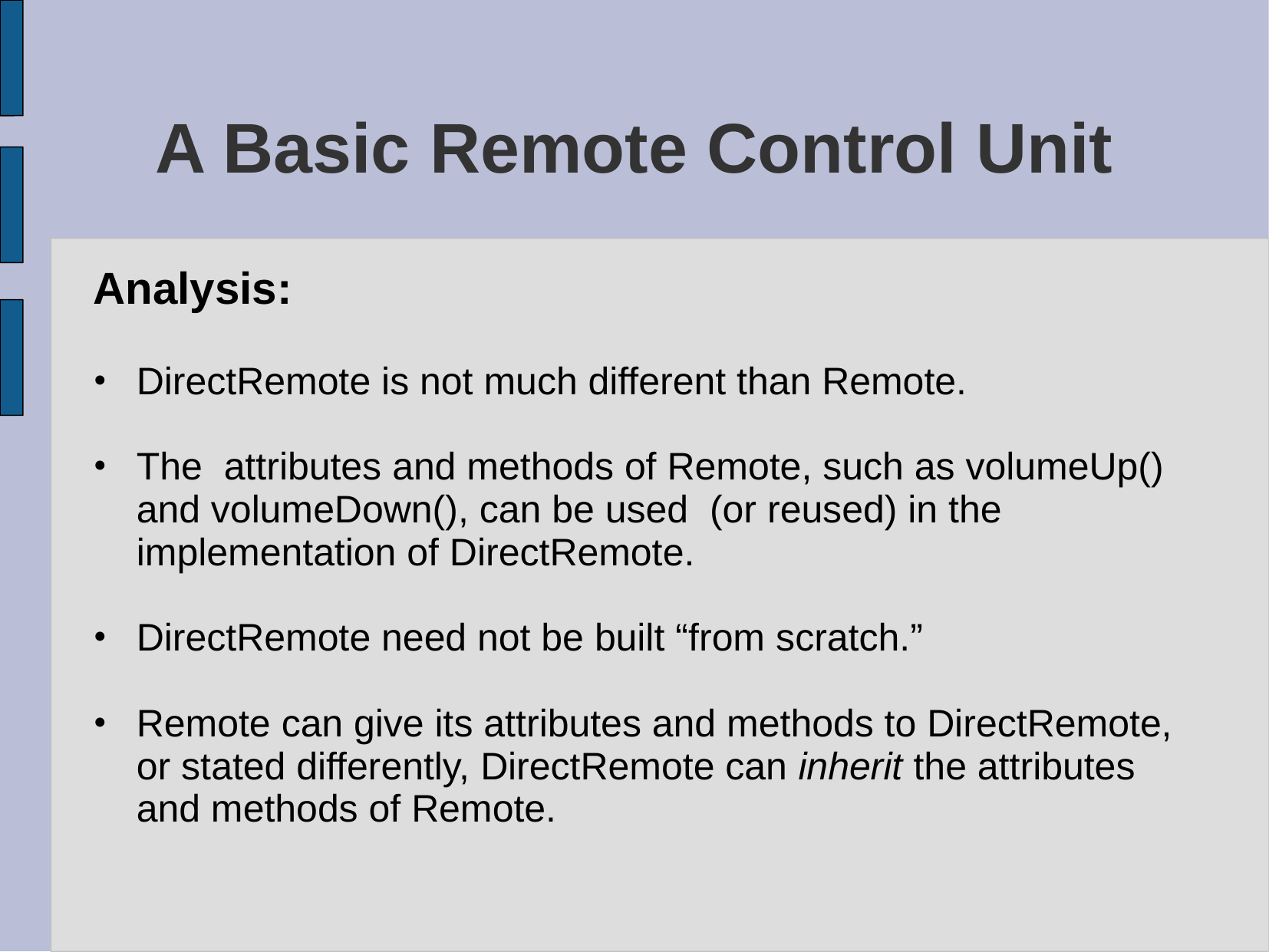

# A Basic Remote Control Unit
Analysis:
DirectRemote is not much different than Remote.

The  attributes and methods of Remote, such as volumeUp() and volumeDown(), can be used  (or reused) in the implementation of DirectRemote.

DirectRemote need not be built “from scratch.”

Remote can give its attributes and methods to DirectRemote, or stated differently, DirectRemote can inherit the attributes and methods of Remote.